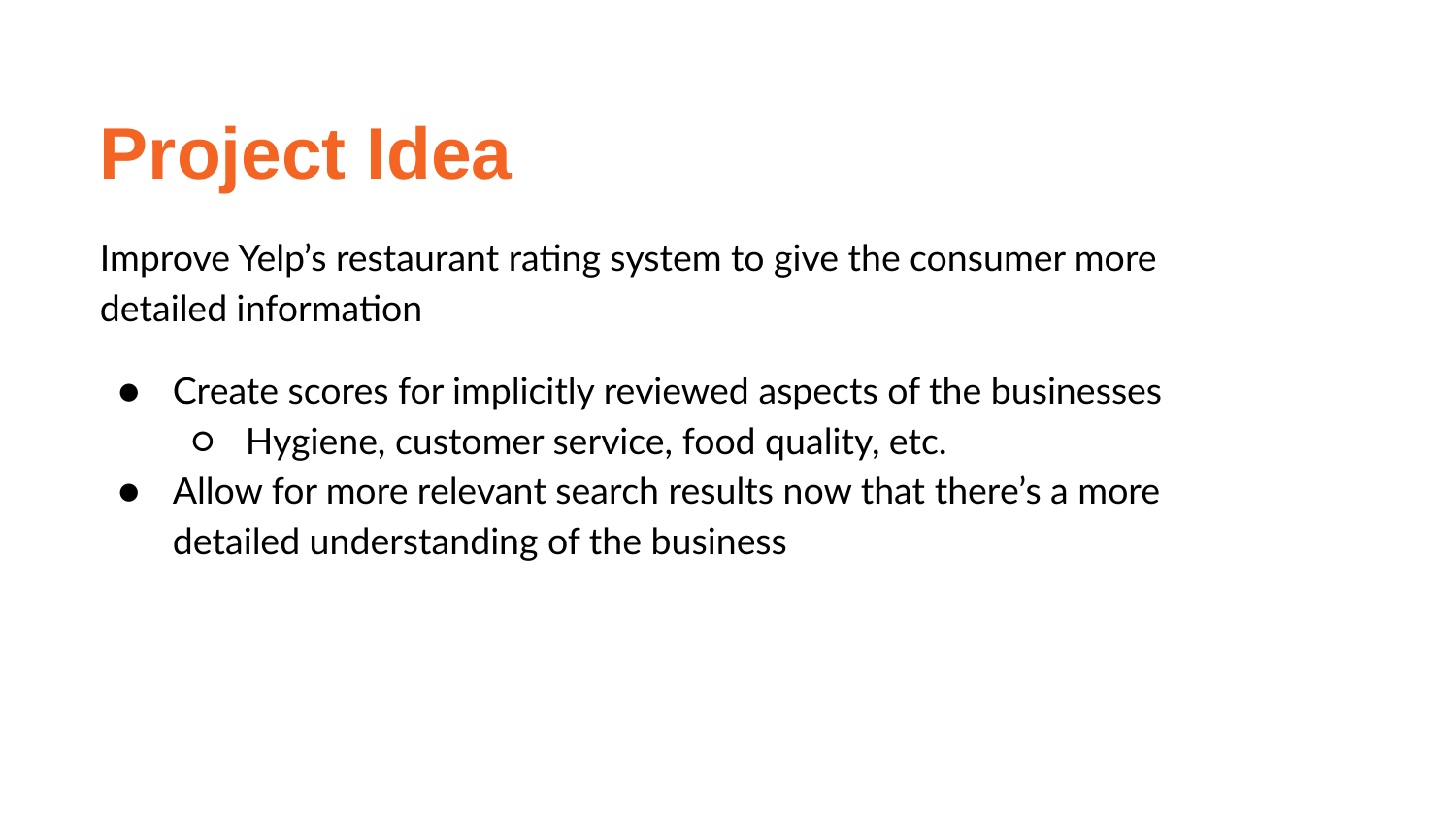

Project Idea
Improve Yelp’s restaurant rating system to give the consumer more detailed information
Create scores for implicitly reviewed aspects of the businesses
Hygiene, customer service, food quality, etc.
Allow for more relevant search results now that there’s a more detailed understanding of the business